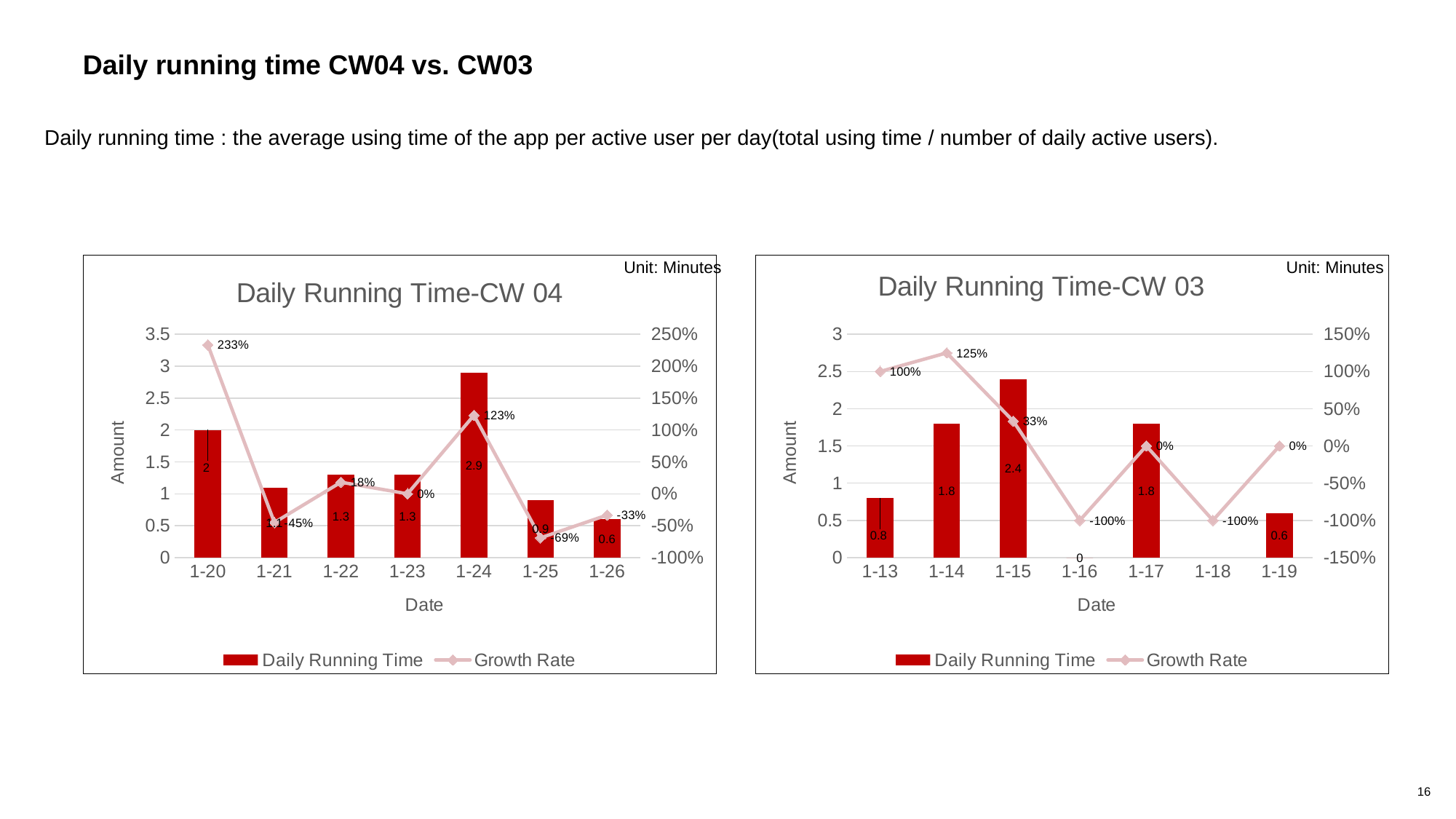

# Daily running time CW04 vs. CW03
Daily running time : the average using time of the app per active user per day(total using time / number of daily active users).
Unit: Minutes
Unit: Minutes

### Chart: Daily Running Time-CW 04

| Category | Daily Running Time | Growth Rate |
|---|---|---|
| 43850 | 2.0 | 2.33333333333333 |
| 43851 | 1.1 | -0.45 |
| 43852 | 1.3 | 0.181818181818182 |
| 43853 | 1.3 | 0.0 |
| 43854 | 2.9 | 1.23076923076923 |
| 43855 | 0.9 | -0.689655172413793 |
| 43856 | 0.6 | -0.333333333333333 |

### Chart: Daily Running Time-CW 03

| Category | Daily Running Time | Growth Rate |
|---|---|---|
| 43843 | 0.8 | 1.0 |
| 43844 | 1.8 | 1.25 |
| 43845 | 2.4 | 0.333333333333333 |
| 43846 | 0.0 | -1.0 |
| 43847 | 1.8 | 0.0 |
| 43848 | None | -1.0 |
| 43849 | 0.6 | 0.0 |